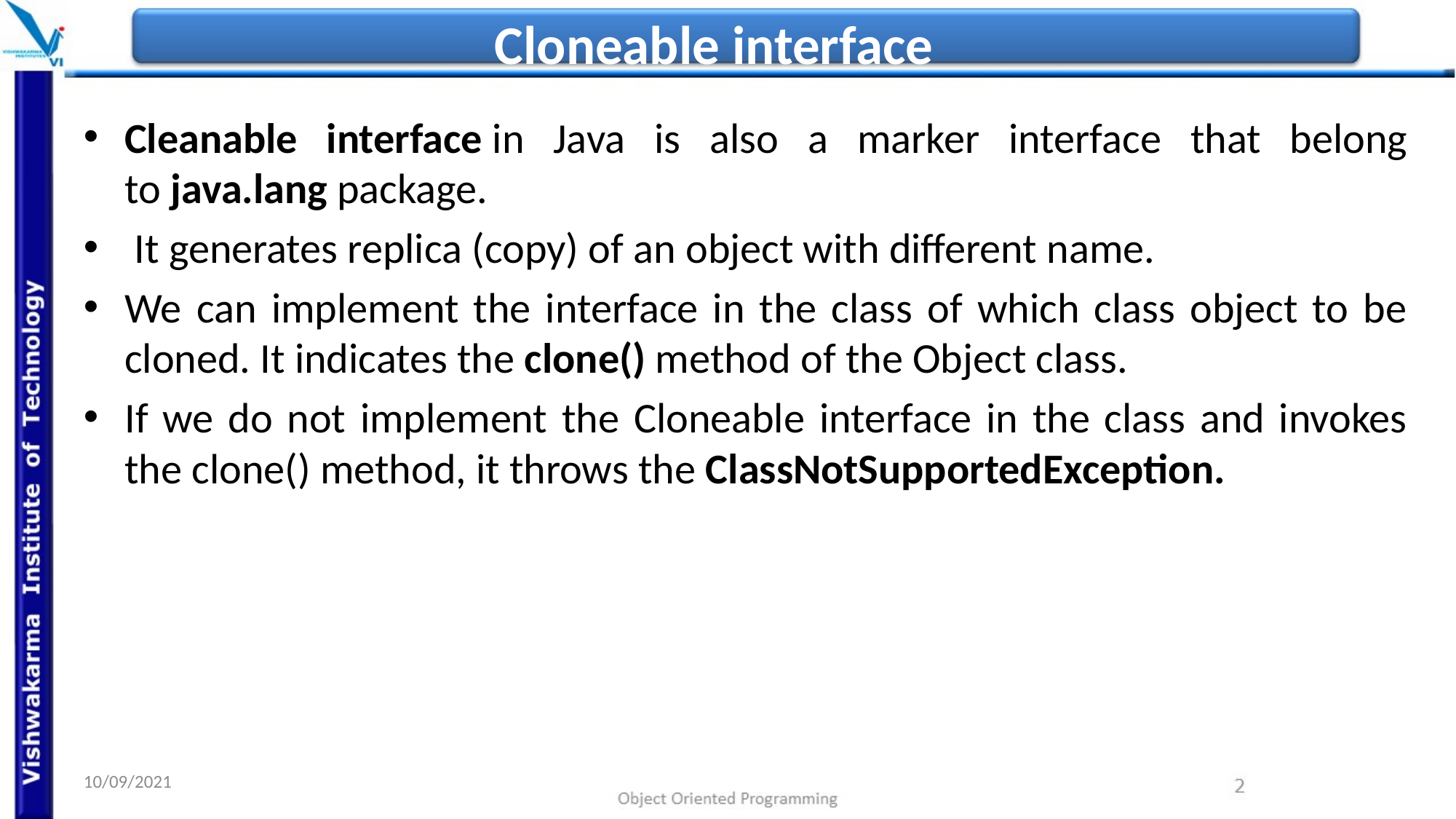

# Cloneable interface
Cleanable interface in Java is also a marker interface that belong to java.lang package.
 It generates replica (copy) of an object with different name.
We can implement the interface in the class of which class object to be cloned. It indicates the clone() method of the Object class.
If we do not implement the Cloneable interface in the class and invokes the clone() method, it throws the ClassNotSupportedException.
10/09/2021